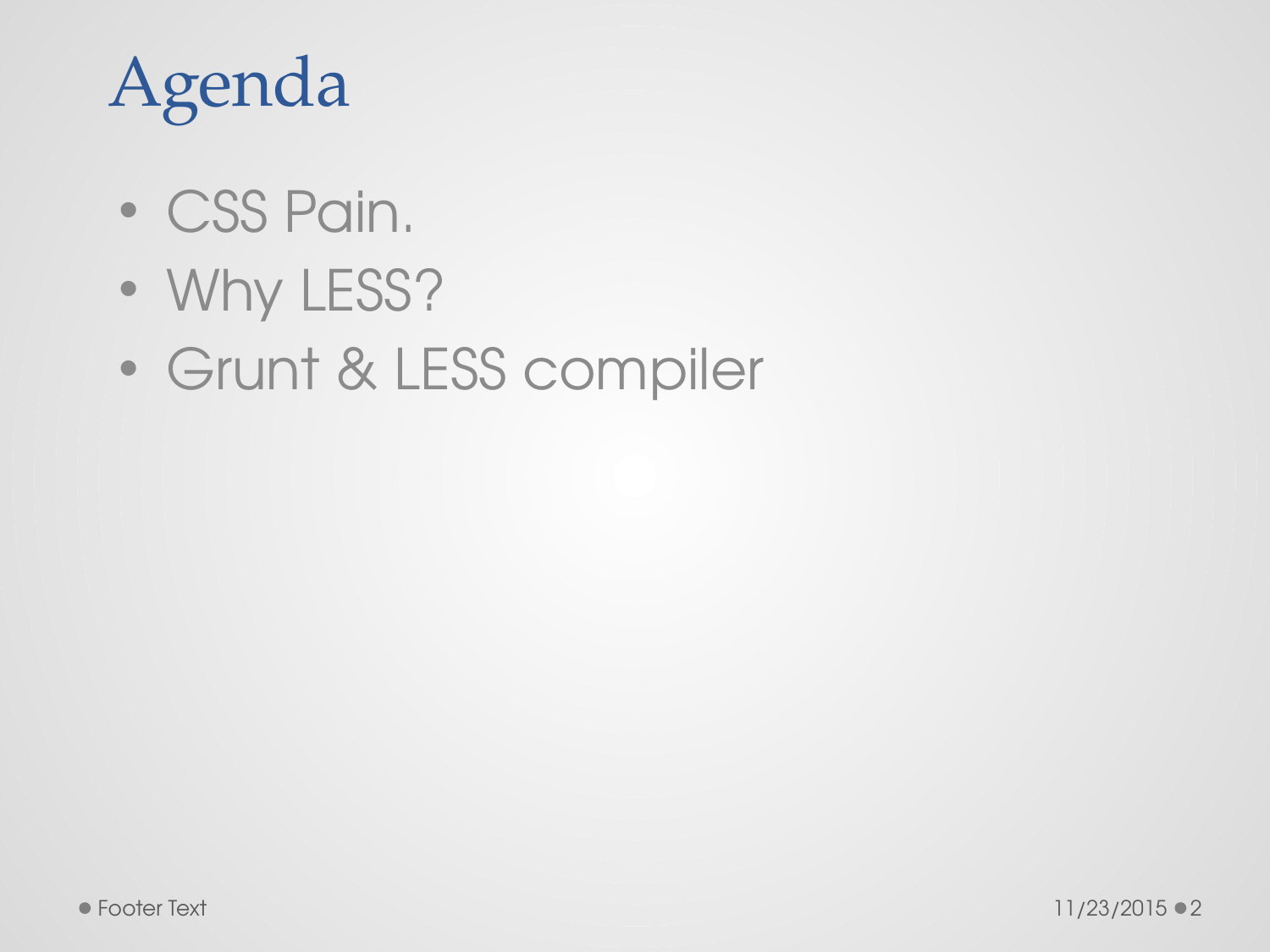

# Agenda
CSS Pain.
Why LESS?
Grunt & LESS compiler

Footer Text
11/23/2015
2